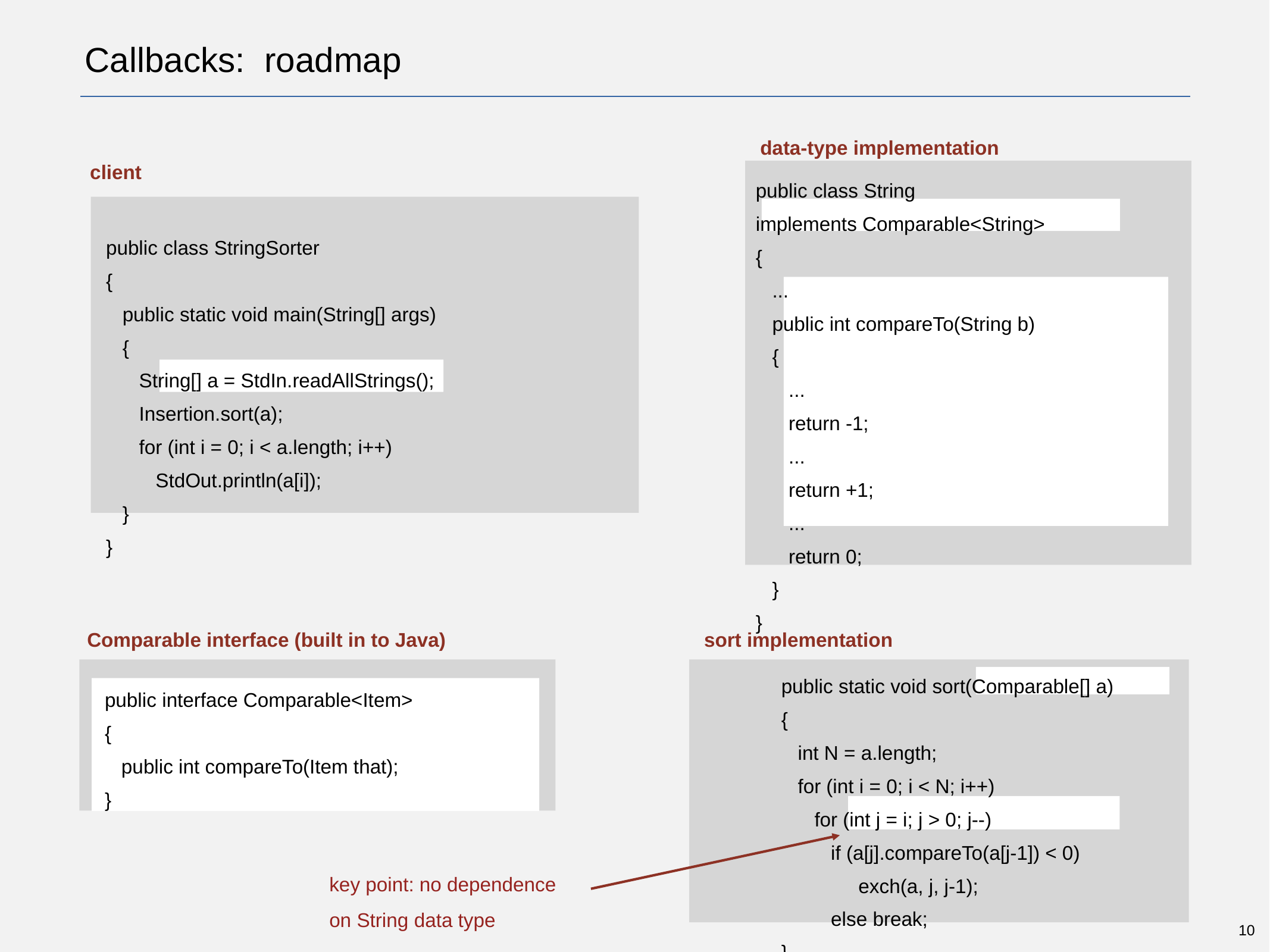

# Callbacks:  roadmap
data-type implementation

public class String
implements Comparable<String>
{
   ...
   public int compareTo(String b)
   {
      ...
      return -1;
      ...
      return +1;
      ...
      return 0;
   }
}

client

public class StringSorter
{
   public static void main(String[] args)
   {
      String[] a = StdIn.readAllStrings();
      Insertion.sort(a);
      for (int i = 0; i < a.length; i++)
         StdOut.println(a[i]);
   }
}

Comparable interface (built in to Java)

public interface Comparable<Item>
{
   public int compareTo(Item that);
}
sort implementation

public static void sort(Comparable[] a)
{
   int N = a.length;
   for (int i = 0; i < N; i++)
      for (int j = i; j > 0; j--)
         if (a[j].compareTo(a[j-1]) < 0)
              exch(a, j, j-1);
         else break;
}

key point: no dependence
on String data type
10